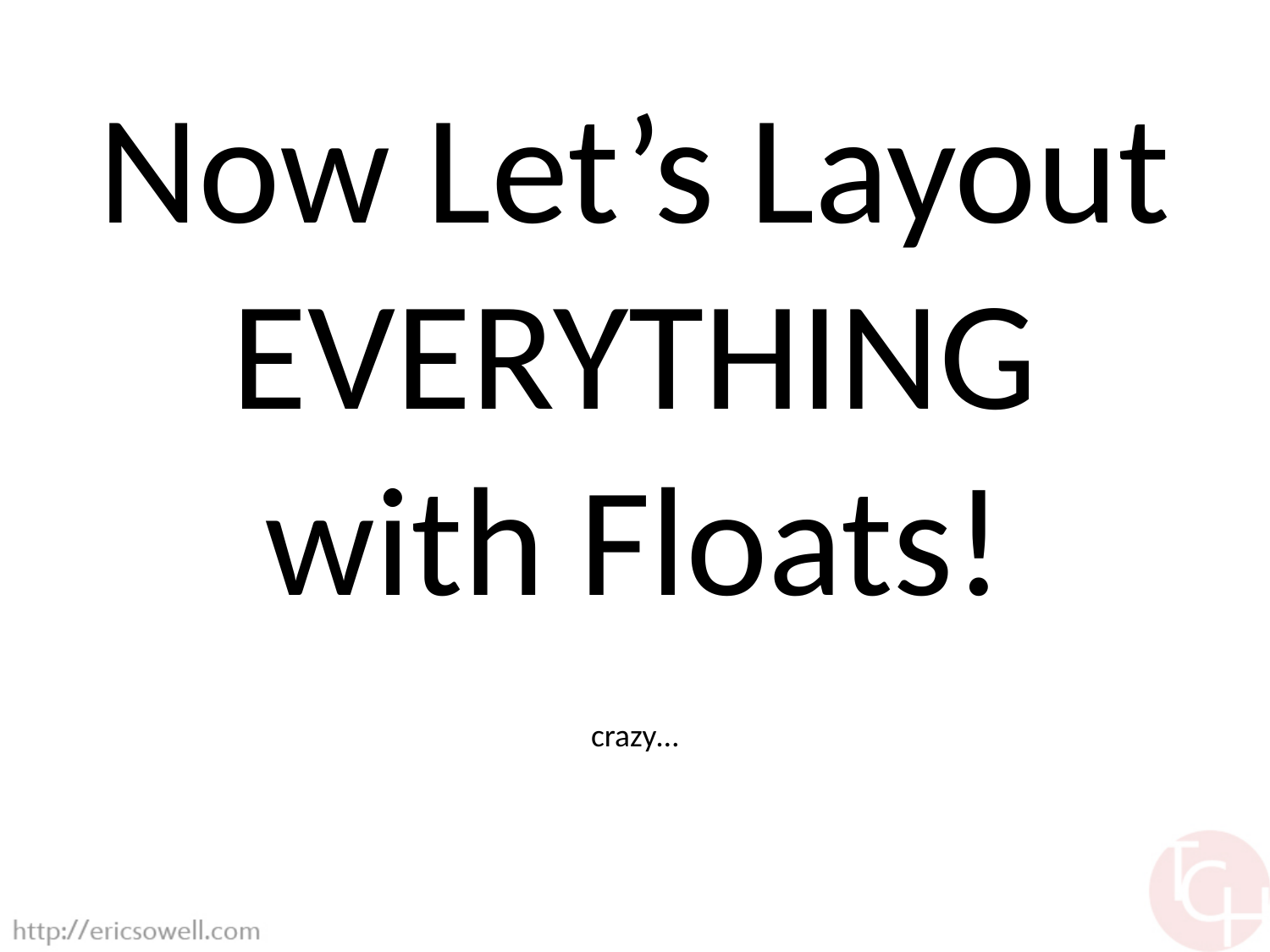

# Now Let’s Layout EVERYTHING with Floats!
crazy…